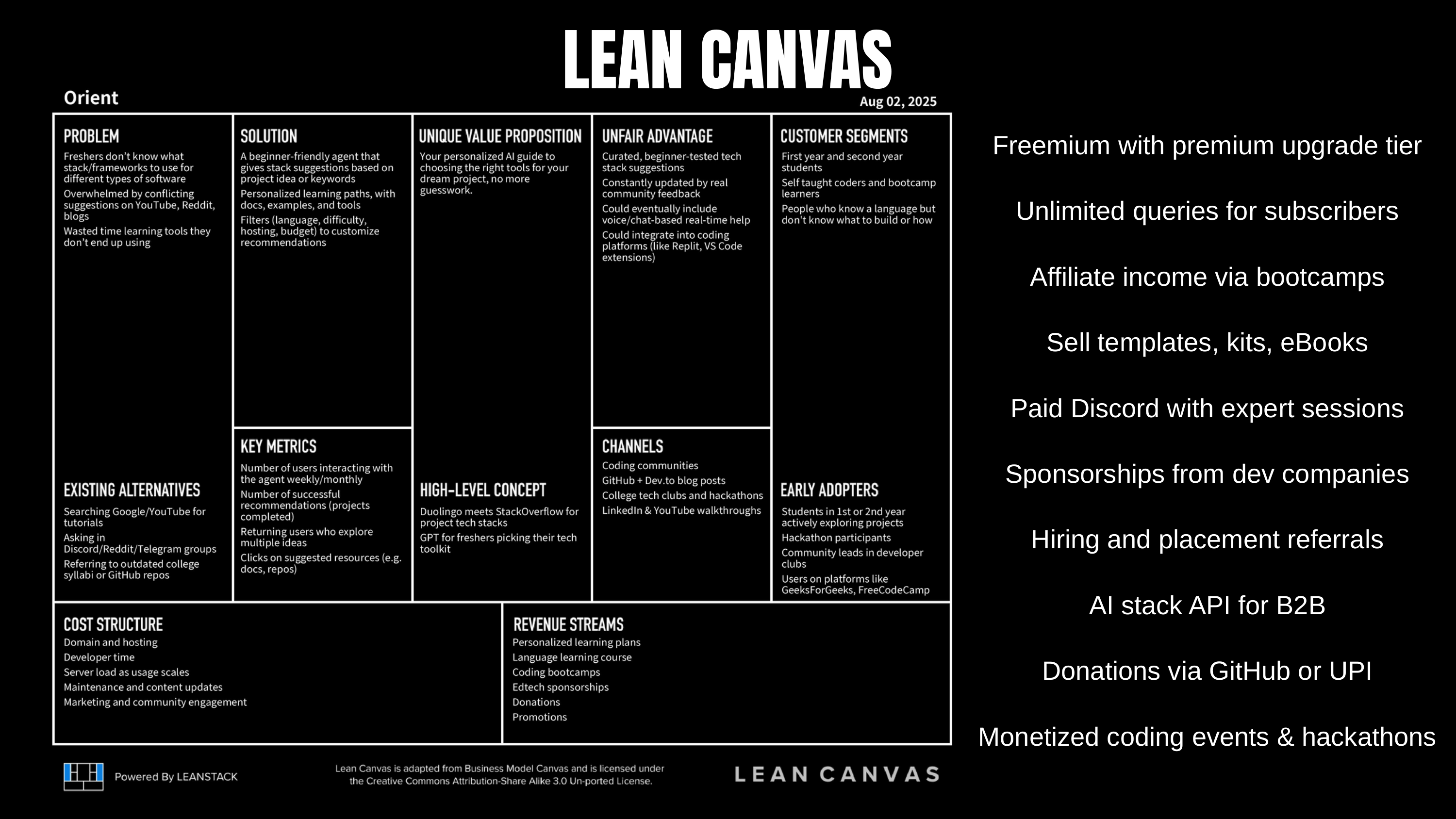

LEAN CANVAS

Freemium with premium upgrade tier
Unlimited queries for subscribers
Affiliate income via bootcamps
Sell templates, kits, eBooks
Paid Discord with expert sessions
Sponsorships from dev companies
Hiring and placement referrals
AI stack API for B2B
Donations via GitHub or UPI
Monetized coding events & hackathons